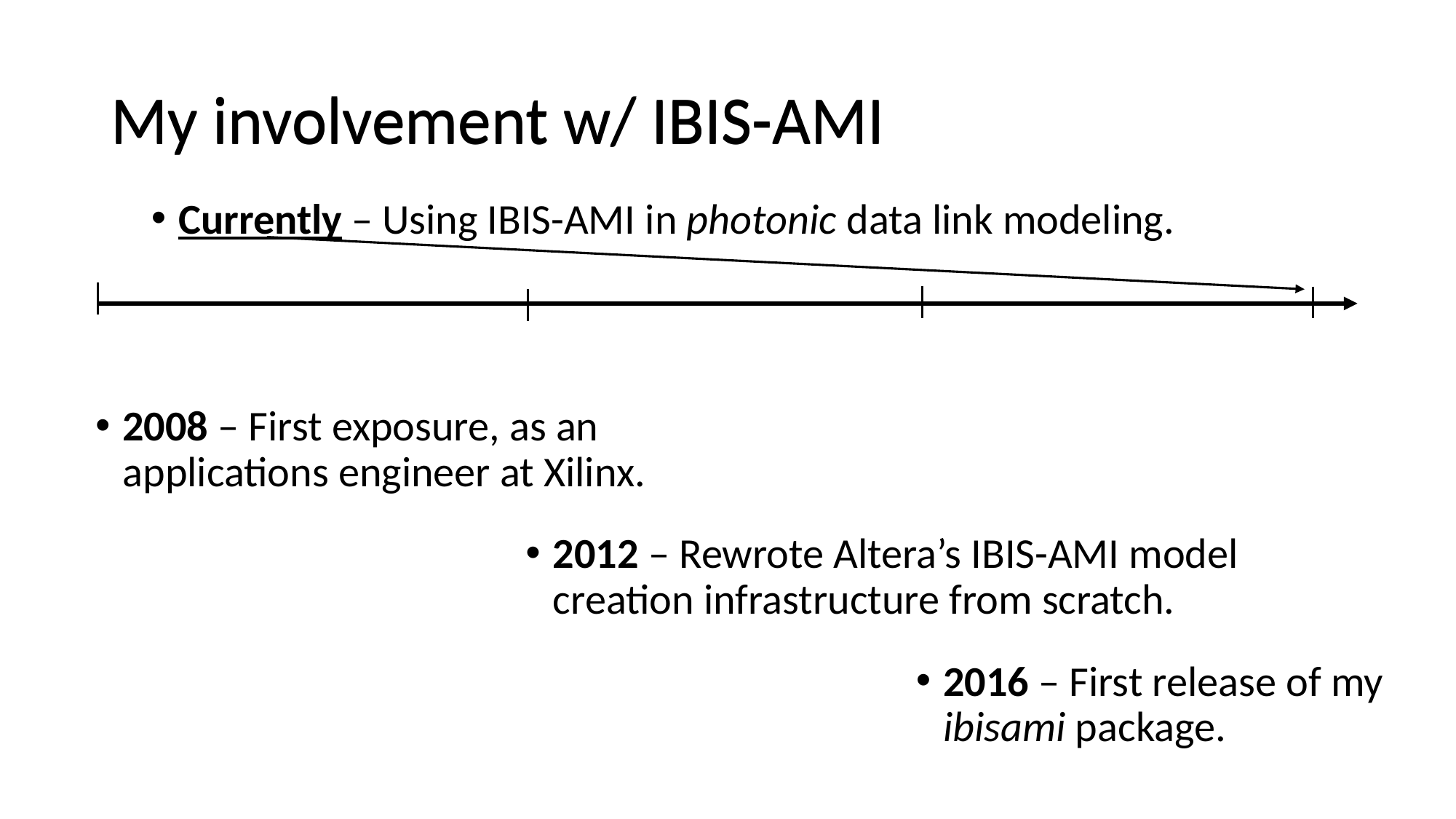

My involvement w/ IBIS-AMI
# My involvement w/ IBIS-AMI
Currently – Using IBIS-AMI in photonic data link modeling.
2008 – First exposure, as an
applications engineer at Xilinx.
2012 – Rewrote Altera’s IBIS-AMI model creation infrastructure from scratch.
2016 – First release of my
ibisami package.